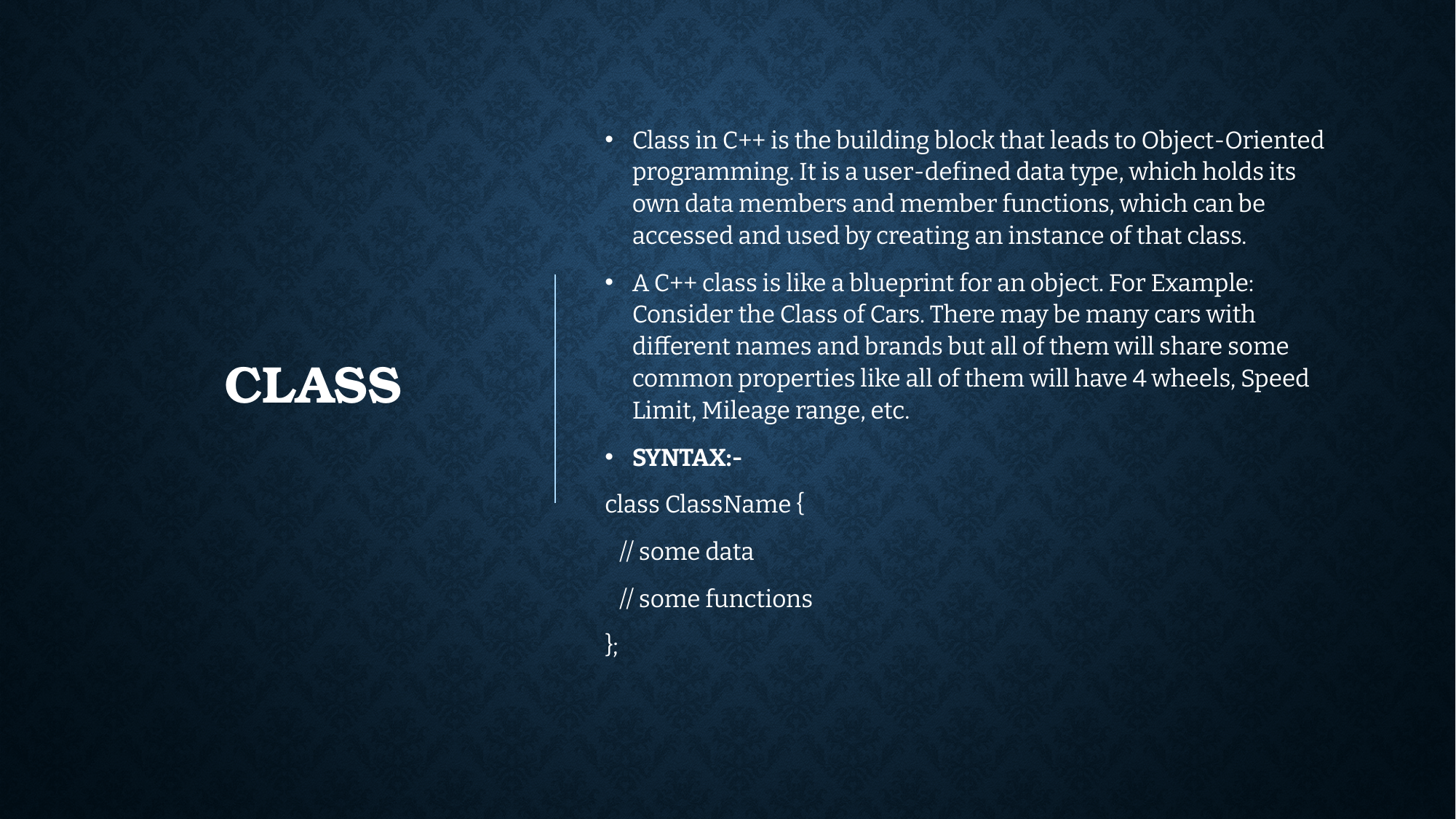

# Class
Class in C++ is the building block that leads to Object-Oriented programming. It is a user-defined data type, which holds its own data members and member functions, which can be accessed and used by creating an instance of that class.
A C++ class is like a blueprint for an object. For Example: Consider the Class of Cars. There may be many cars with different names and brands but all of them will share some common properties like all of them will have 4 wheels, Speed Limit, Mileage range, etc.
SYNTAX:-
class ClassName {
   // some data
   // some functions
};